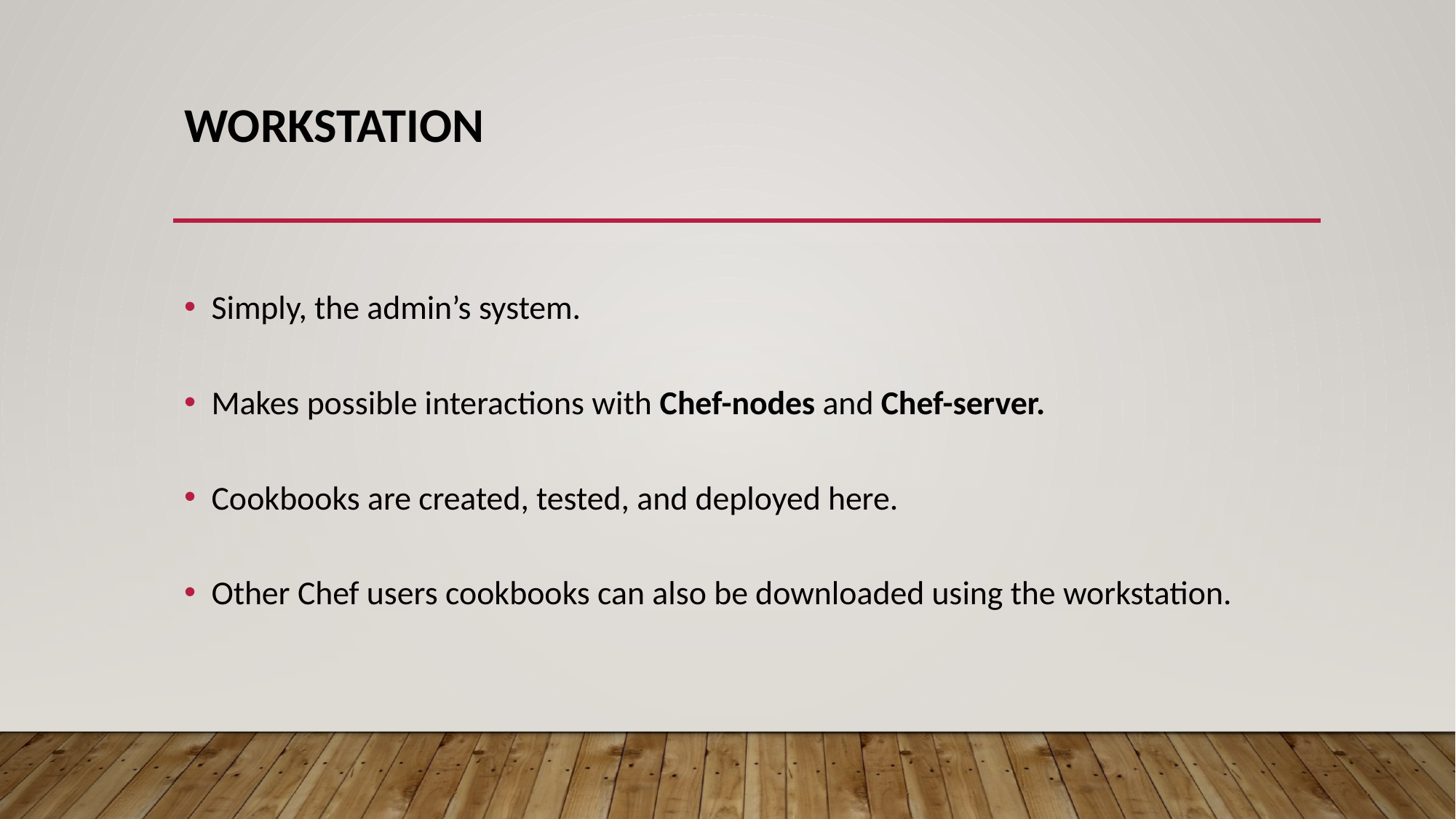

# Workstation
Simply, the admin’s system.
Makes possible interactions with Chef-nodes and Chef-server.
Cookbooks are created, tested, and deployed here.
Other Chef users cookbooks can also be downloaded using the workstation.